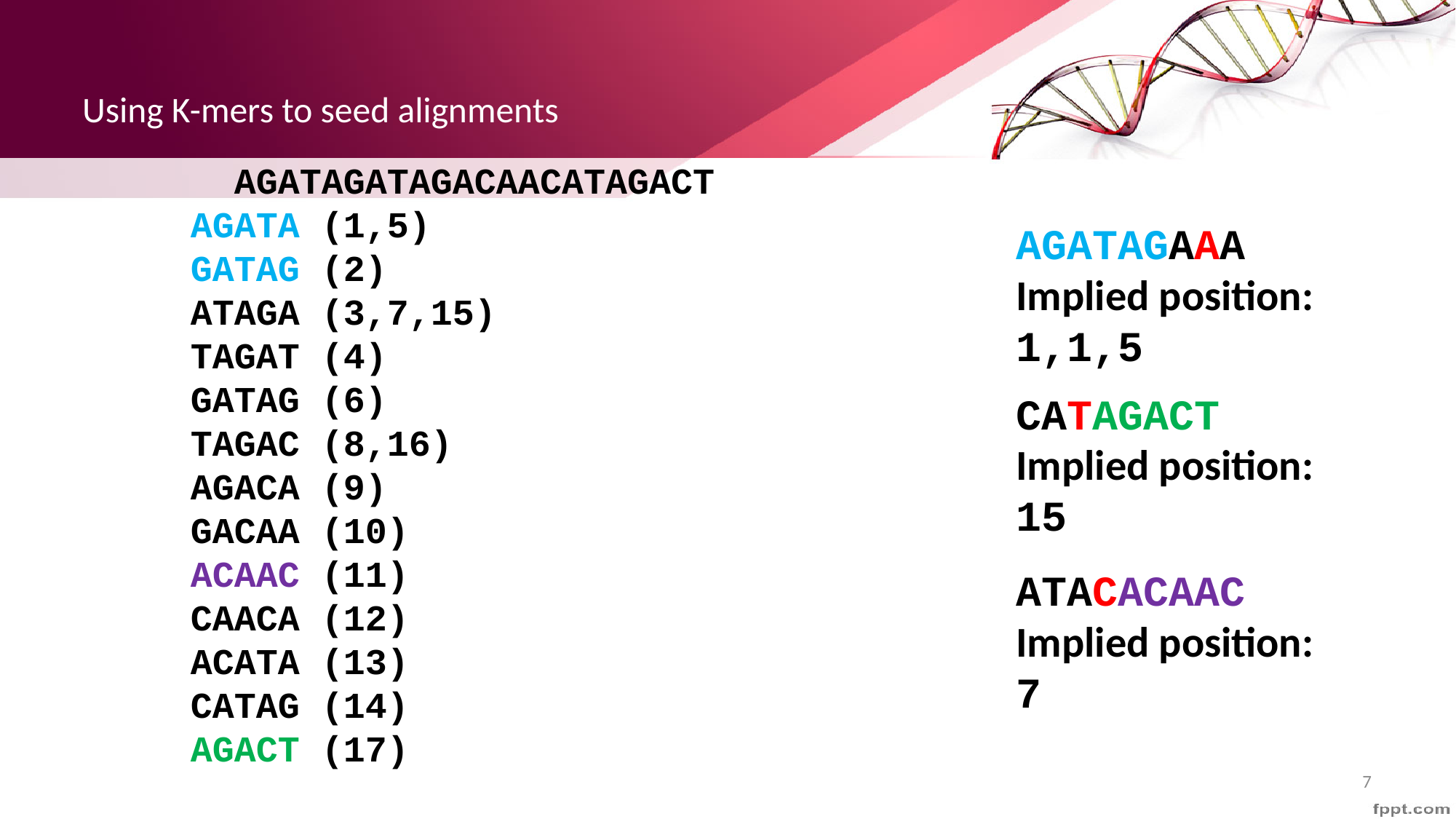

# Using K-mers to seed alignments
  AGATAGATAGACAACATAGACT
AGATA (1,5)
GATAG (2)
ATAGA (3,7,15)
TAGAT (4)
GATAG (6)
TAGAC (8,16)
AGACA (9)
GACAA (10)
ACAAC (11)
CAACA (12)
ACATA (13)
CATAG (14)
AGACT (17)
AGATAGAAA
Implied position:
1,1,5
CATAGACT
Implied position:
15
ATACACAAC
Implied position:
7
7